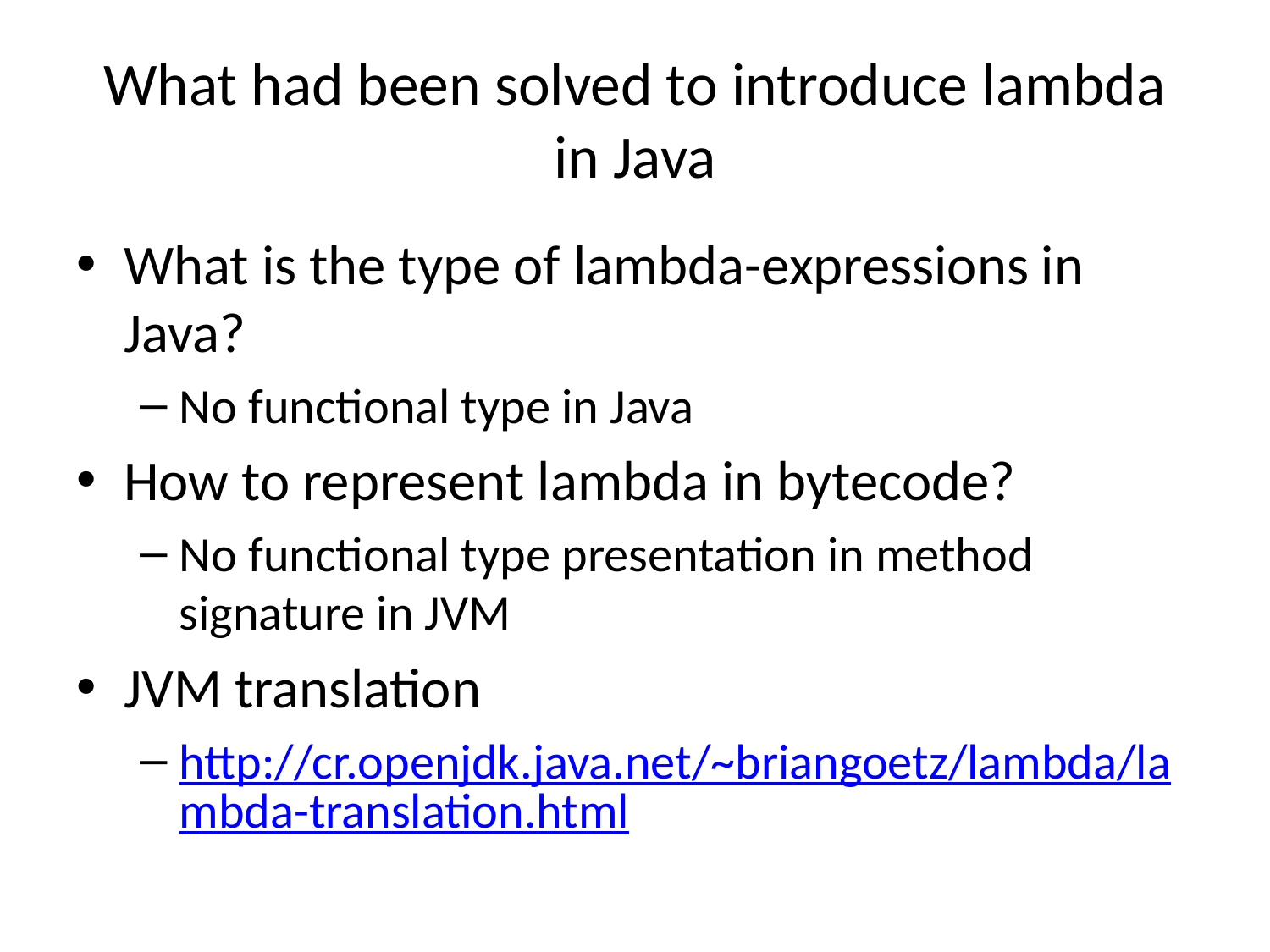

# What had been solved to introduce lambda in Java
What is the type of lambda-expressions in Java?
No functional type in Java
How to represent lambda in bytecode?
No functional type presentation in method signature in JVM
JVM translation
http://cr.openjdk.java.net/~briangoetz/lambda/lambda-translation.html